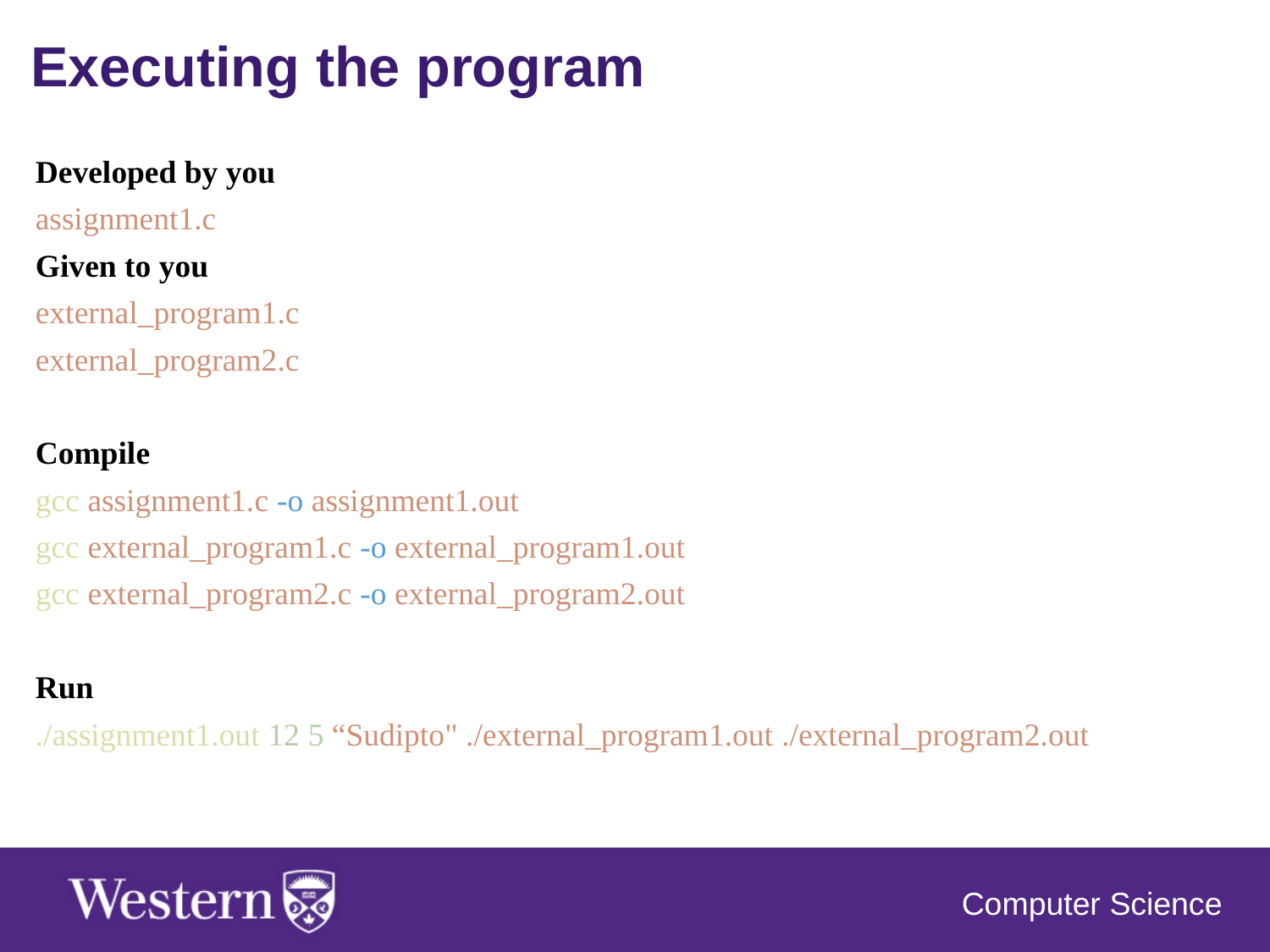

Executing the program
Developed by you
assignment1.c
Given to you
external_program1.c
external_program2.c

Compile
gcc assignment1.c -o assignment1.out
gcc external_program1.c -o external_program1.out
gcc external_program2.c -o external_program2.out

Run
./assignment1.out 12 5 “Sudipto" ./external_program1.out ./external_program2.out

Computer Science